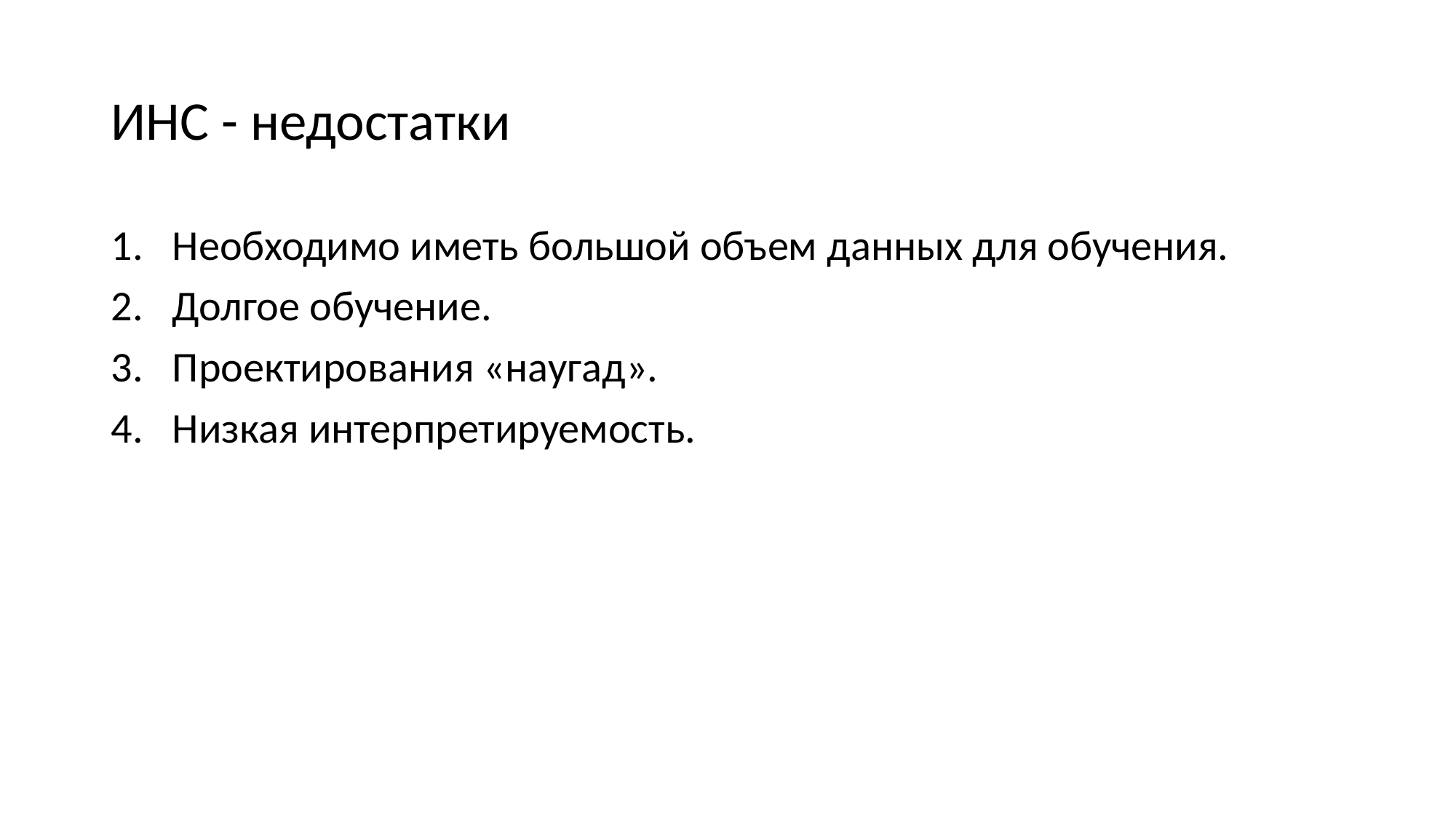

# ИНС - недостатки
Необходимо иметь большой объем данных для обучения.
Долгое обучение.
Проектирования «наугад».
Низкая интерпретируемость.